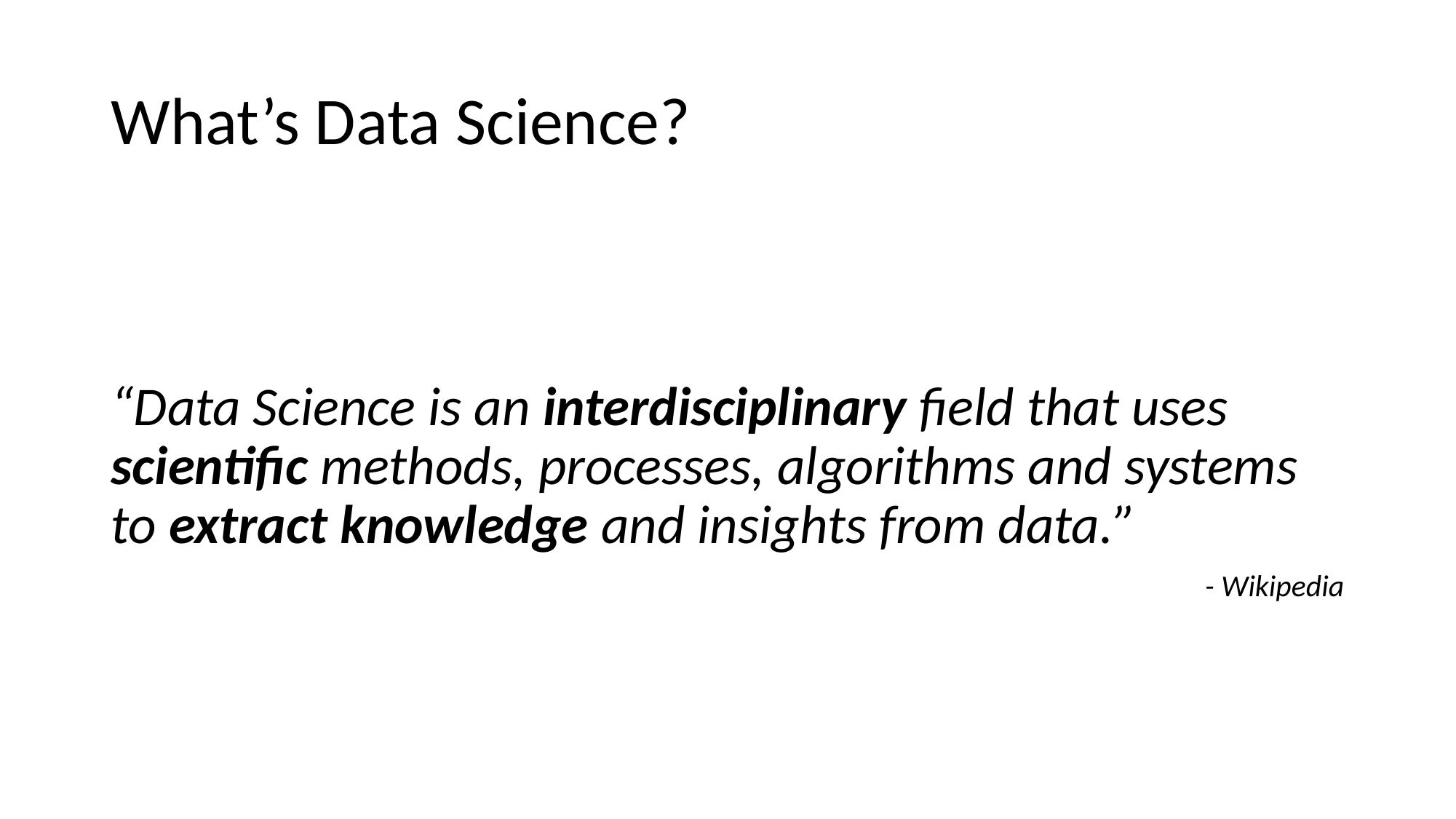

# What’s Data Science?

“Data Science is an interdisciplinary field that uses scientific methods, processes, algorithms and systems to extract knowledge and insights from data.”
- Wikipedia